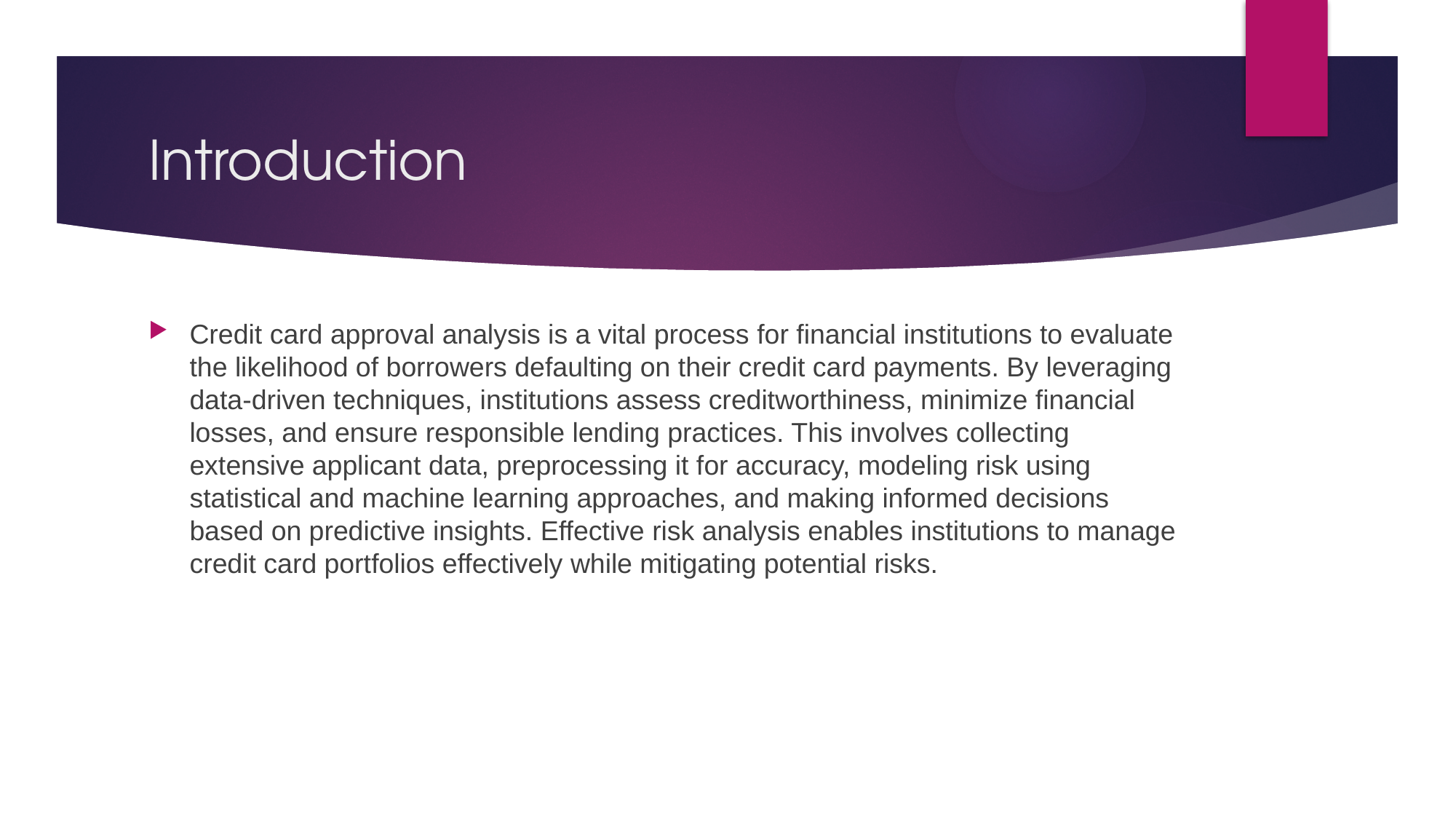

# Introduction
Credit card approval analysis is a vital process for financial institutions to evaluate the likelihood of borrowers defaulting on their credit card payments. By leveraging data-driven techniques, institutions assess creditworthiness, minimize financial losses, and ensure responsible lending practices. This involves collecting extensive applicant data, preprocessing it for accuracy, modeling risk using statistical and machine learning approaches, and making informed decisions based on predictive insights. Effective risk analysis enables institutions to manage credit card portfolios effectively while mitigating potential risks.